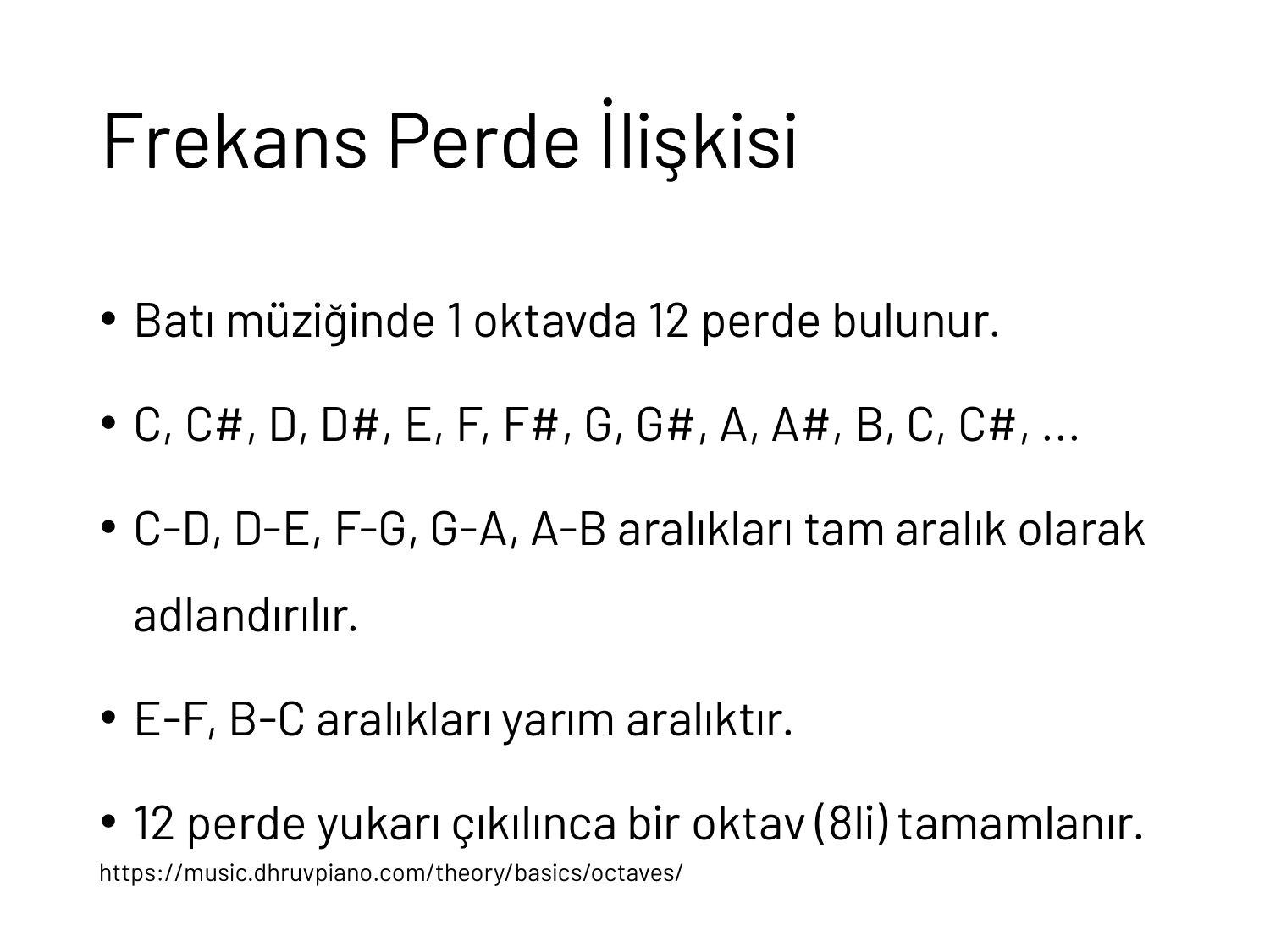

# Frekans Perde İlişkisi
Batı müziğinde 1 oktavda 12 perde bulunur.
C, C#, D, D#, E, F, F#, G, G#, A, A#, B, C, C#, ...
C-D, D-E, F-G, G-A, A-B aralıkları tam aralık olarak adlandırılır.
E-F, B-C aralıkları yarım aralıktır.
12 perde yukarı çıkılınca bir oktav (8li) tamamlanır.

https://music.dhruvpiano.com/theory/basics/octaves/